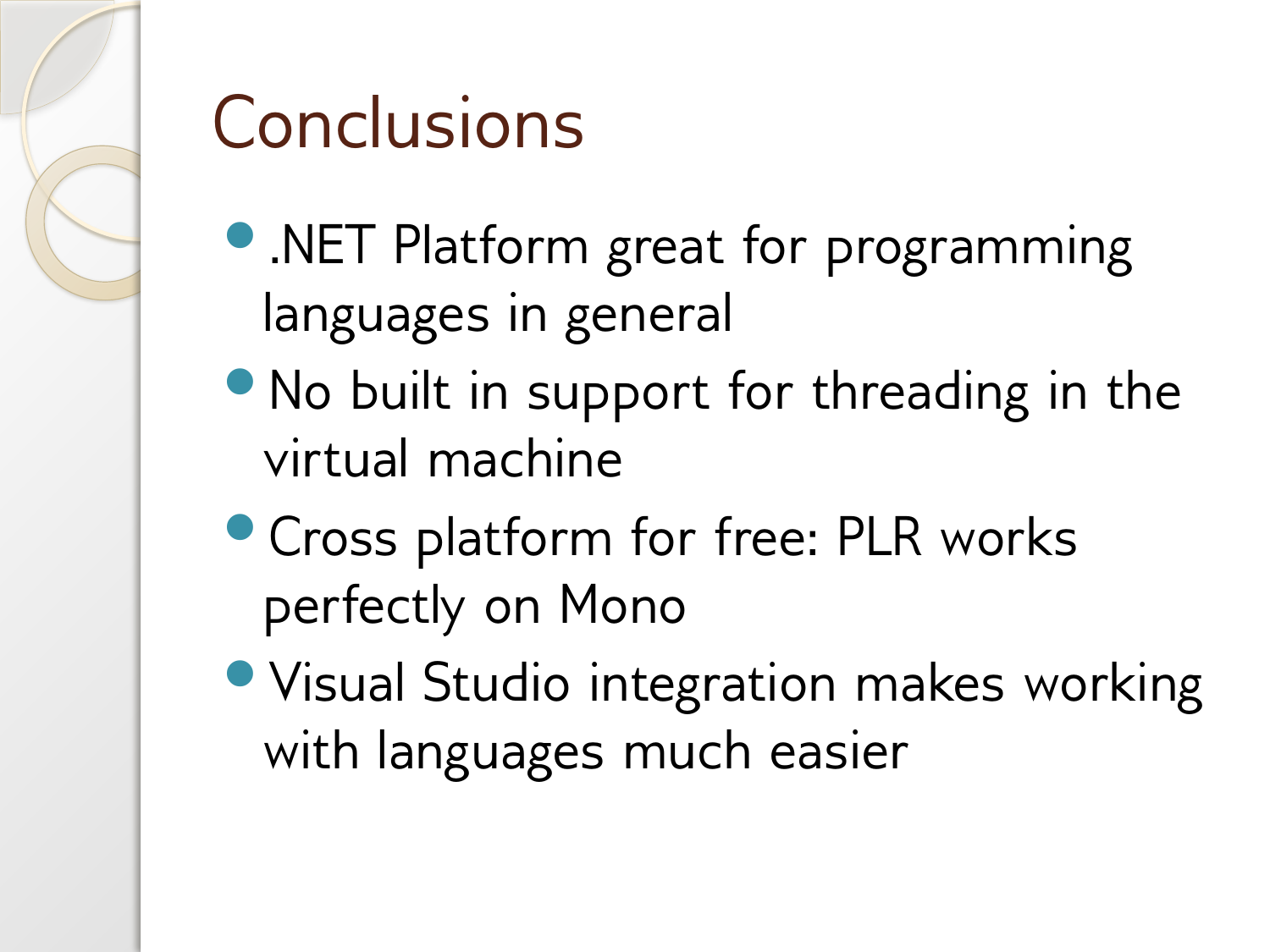

# Conclusions
.NET Platform great for programming languages in general
No built in support for threading in the virtual machine
Cross platform for free: PLR works perfectly on Mono
Visual Studio integration makes working with languages much easier